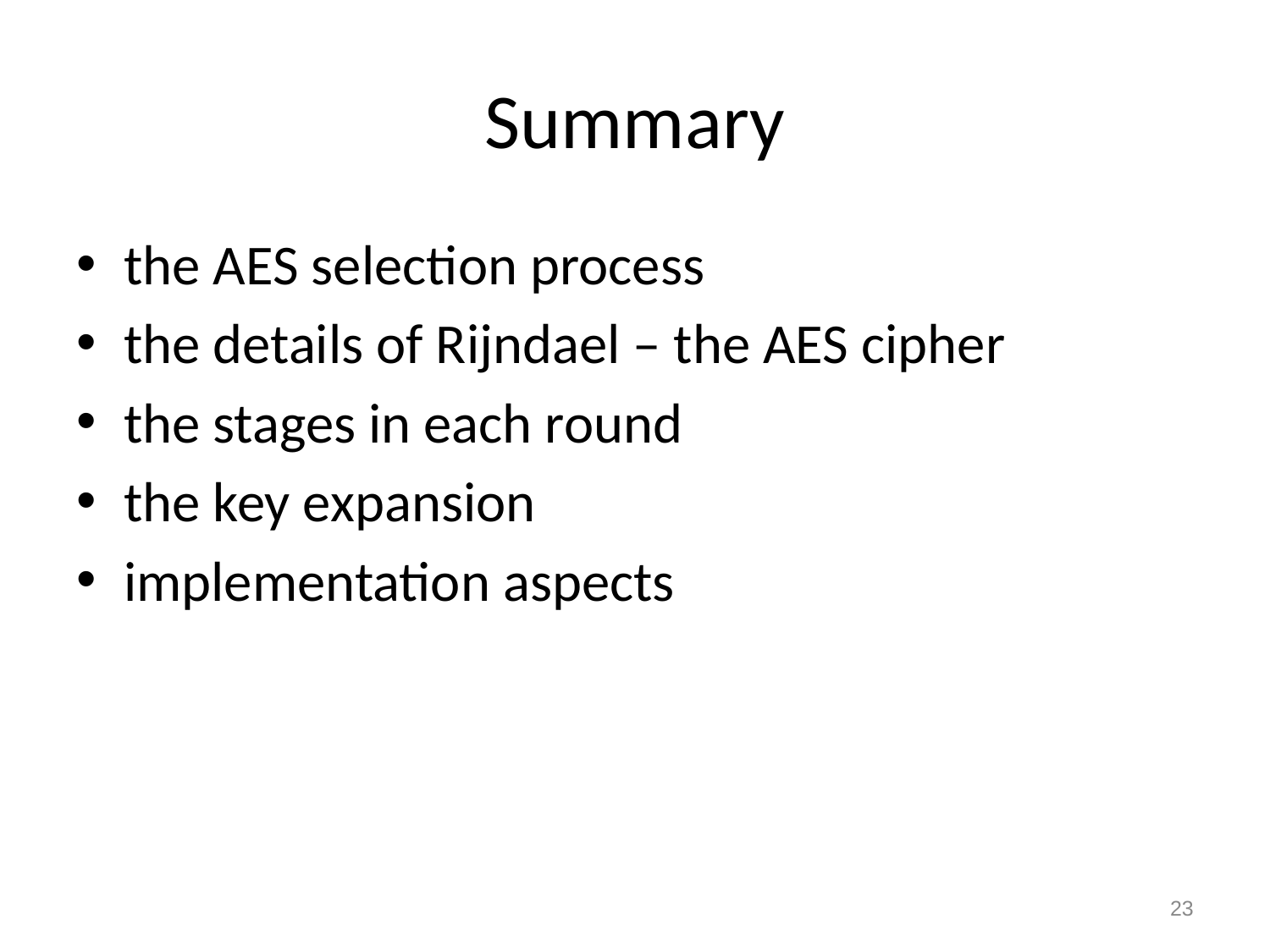

# Summary
the AES selection process
the details of Rijndael – the AES cipher
the stages in each round
the key expansion
implementation aspects

23